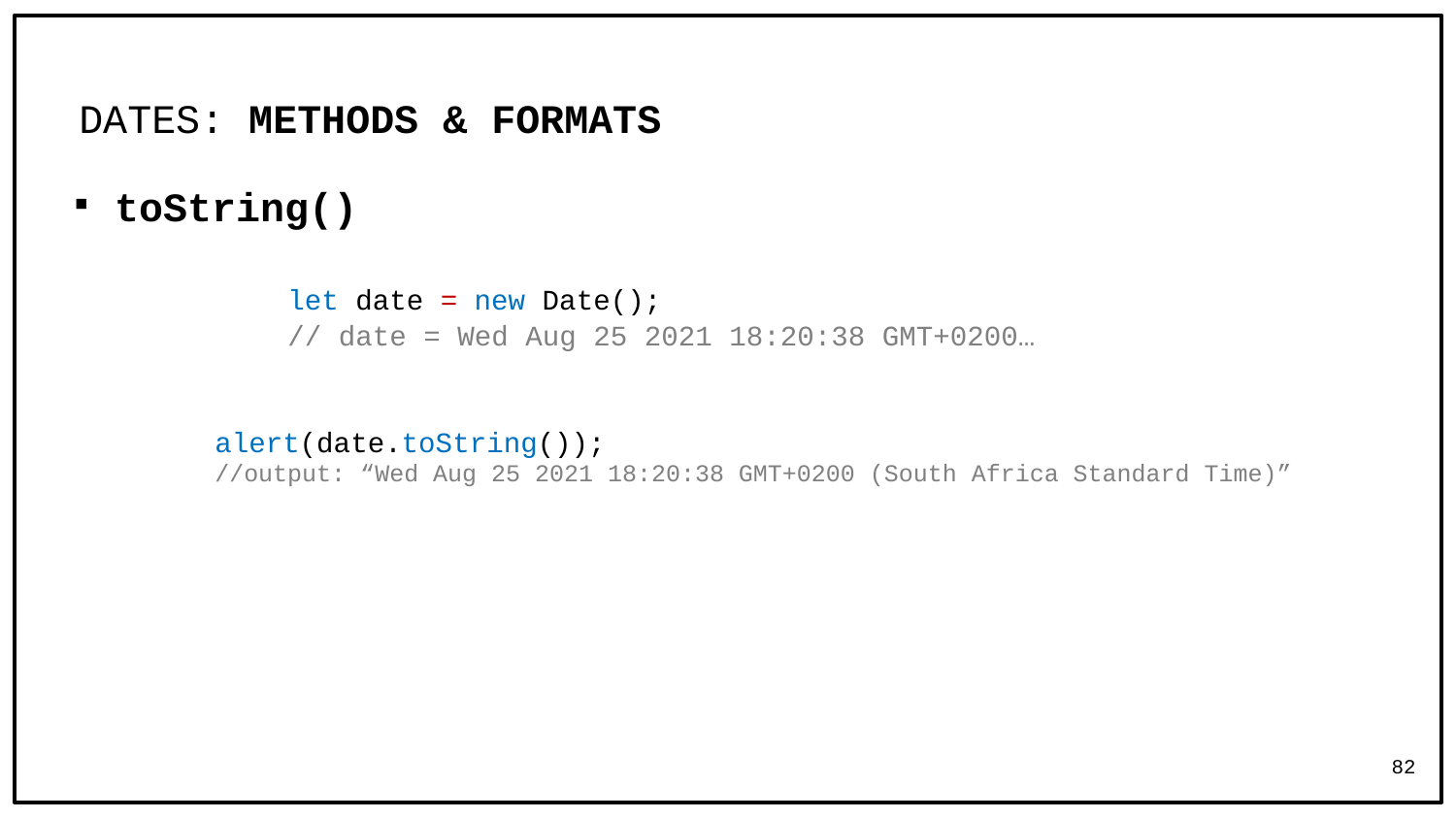

# DATES: METHODS & FORMATS
toString()

	let date = new Date();
	// date = Wed Aug 25 2021 18:20:38 GMT+0200…

alert(date.toString());
//output: “Wed Aug 25 2021 18:20:38 GMT+0200 (South Africa Standard Time)”

82